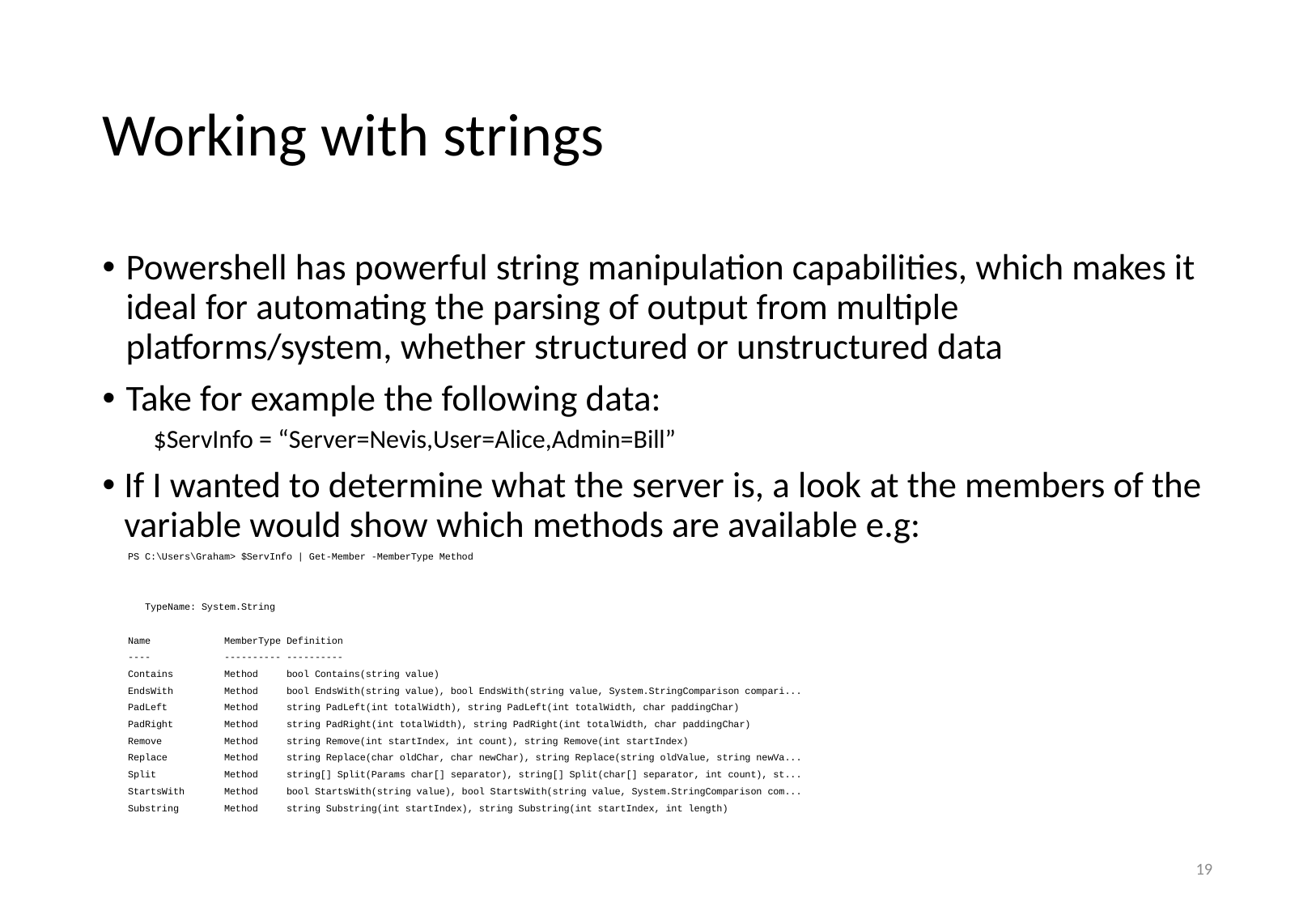

# Working with strings
Powershell has powerful string manipulation capabilities, which makes it ideal for automating the parsing of output from multiple platforms/system, whether structured or unstructured data
Take for example the following data:
$ServInfo = “Server=Nevis,User=Alice,Admin=Bill”
If I wanted to determine what the server is, a look at the members of the variable would show which methods are available e.g:
PS C:\Users\Graham> $ServInfo | Get-Member -MemberType Method

   TypeName: System.String

Name             MemberType Definition
----             ---------- ----------
Contains         Method     bool Contains(string value)
EndsWith         Method     bool EndsWith(string value), bool EndsWith(string value, System.StringComparison compari...
PadLeft          Method     string PadLeft(int totalWidth), string PadLeft(int totalWidth, char paddingChar)
PadRight         Method     string PadRight(int totalWidth), string PadRight(int totalWidth, char paddingChar)
Remove           Method     string Remove(int startIndex, int count), string Remove(int startIndex)
Replace          Method     string Replace(char oldChar, char newChar), string Replace(string oldValue, string newVa...
Split            Method     string[] Split(Params char[] separator), string[] Split(char[] separator, int count), st...
StartsWith       Method     bool StartsWith(string value), bool StartsWith(string value, System.StringComparison com...
Substring        Method     string Substring(int startIndex), string Substring(int startIndex, int length)

19